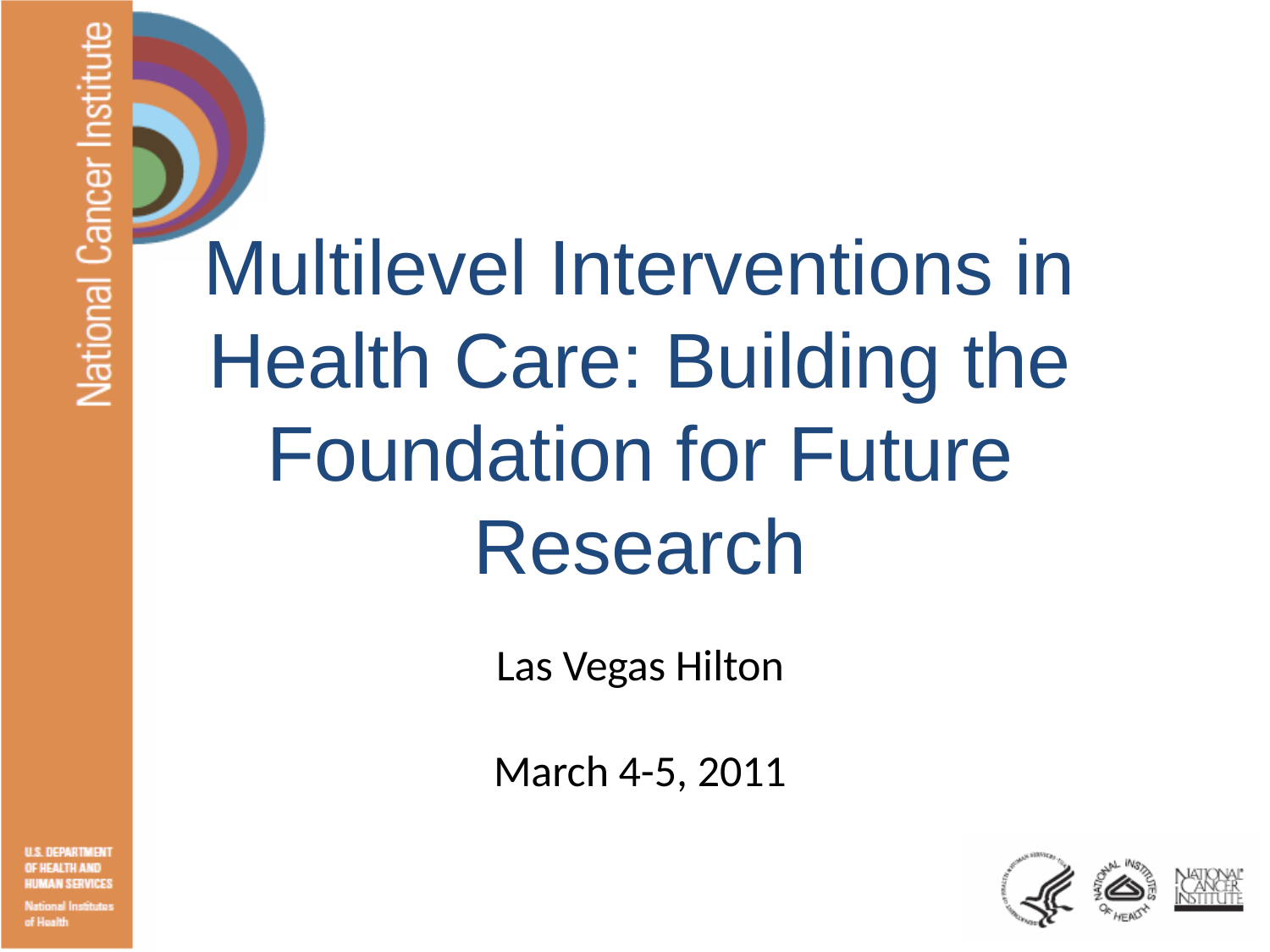

Multilevel Interventions in Health Care: Building the Foundation for Future Research

Las Vegas Hilton

March 4-5, 2011